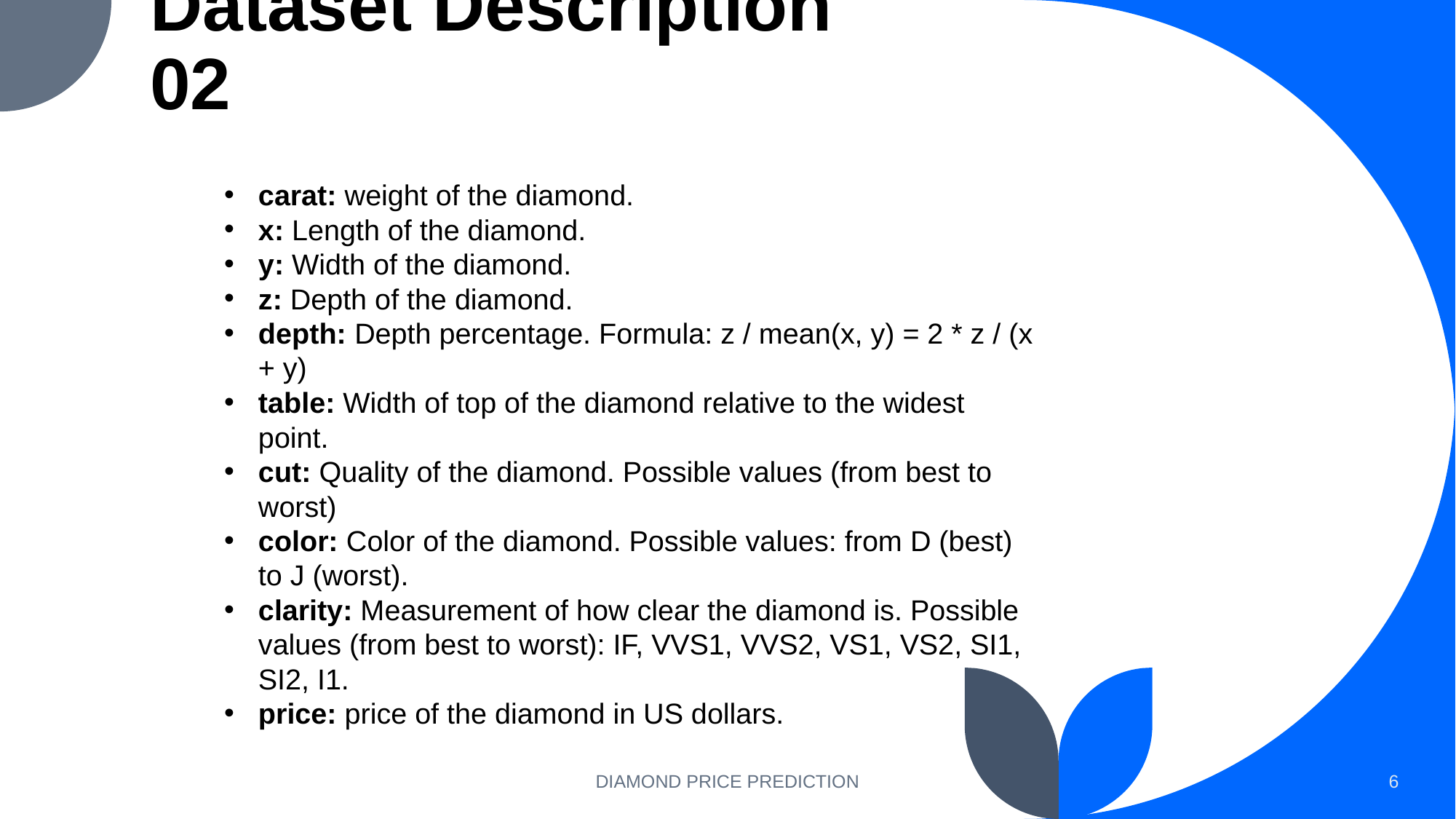

# Dataset Description 02
carat: weight of the diamond.
x: Length of the diamond.
y: Width of the diamond.
z: Depth of the diamond.
depth: Depth percentage. Formula: z / mean(x, y) = 2 * z / (x + y)
table: Width of top of the diamond relative to the widest point.
cut: Quality of the diamond. Possible values (from best to worst)
color: Color of the diamond. Possible values: from D (best) to J (worst).
clarity: Measurement of how clear the diamond is. Possible values (from best to worst): IF, VVS1, VVS2, VS1, VS2, SI1, SI2, I1.
price: price of the diamond in US dollars.
DIAMOND PRICE PREDICTION
6